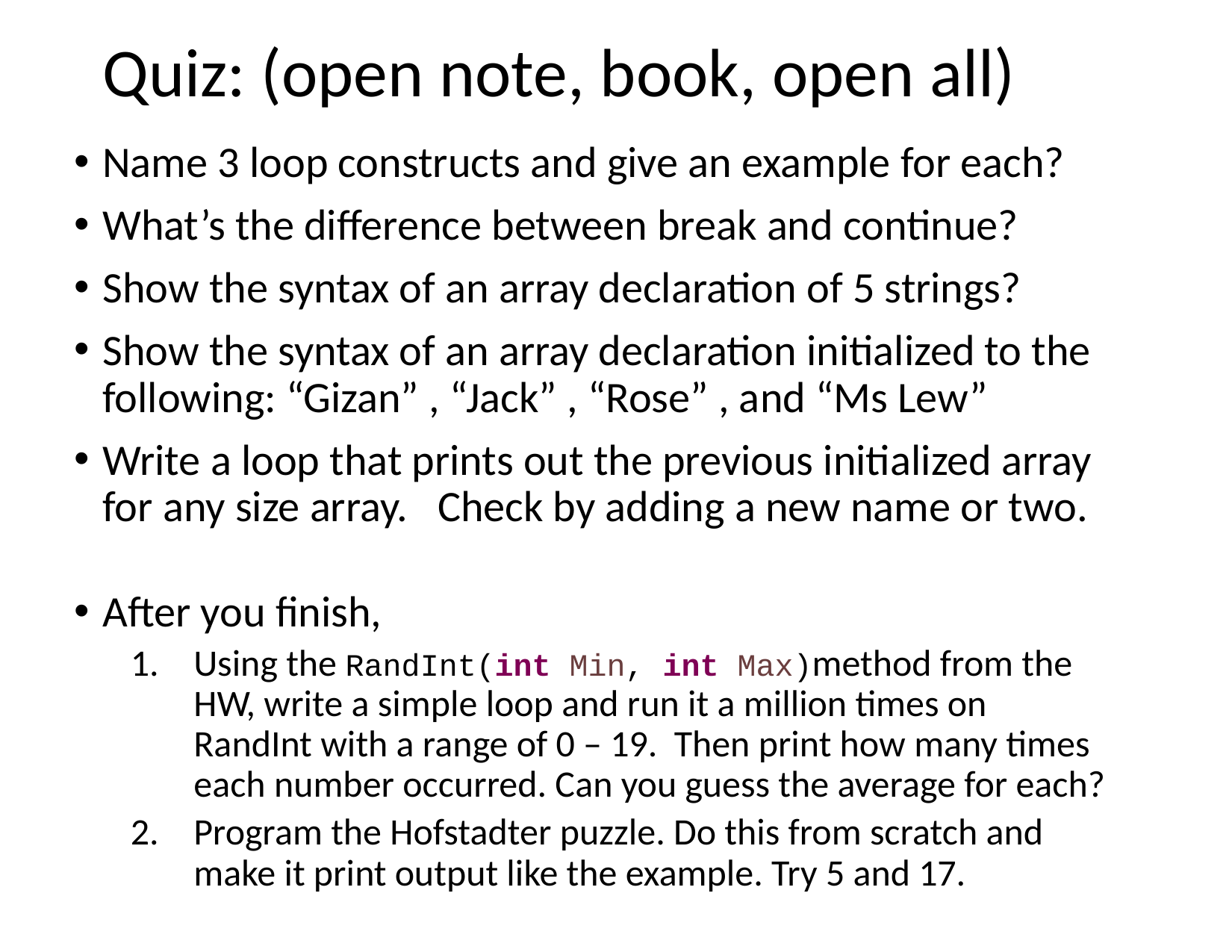

# Quiz: (open note, book, open all)
Name 3 loop constructs and give an example for each?
What’s the difference between break and continue?
Show the syntax of an array declaration of 5 strings?
Show the syntax of an array declaration initialized to the following: “Gizan” , “Jack” , “Rose” , and “Ms Lew”
Write a loop that prints out the previous initialized array for any size array.   Check by adding a new name or two.

After you finish,
Using the RandInt(int Min, int Max)method from the HW, write a simple loop and run it a million times on RandInt with a range of 0 – 19.  Then print how many times each number occurred. Can you guess the average for each?
Program the Hofstadter puzzle. Do this from scratch and make it print output like the example. Try 5 and 17.